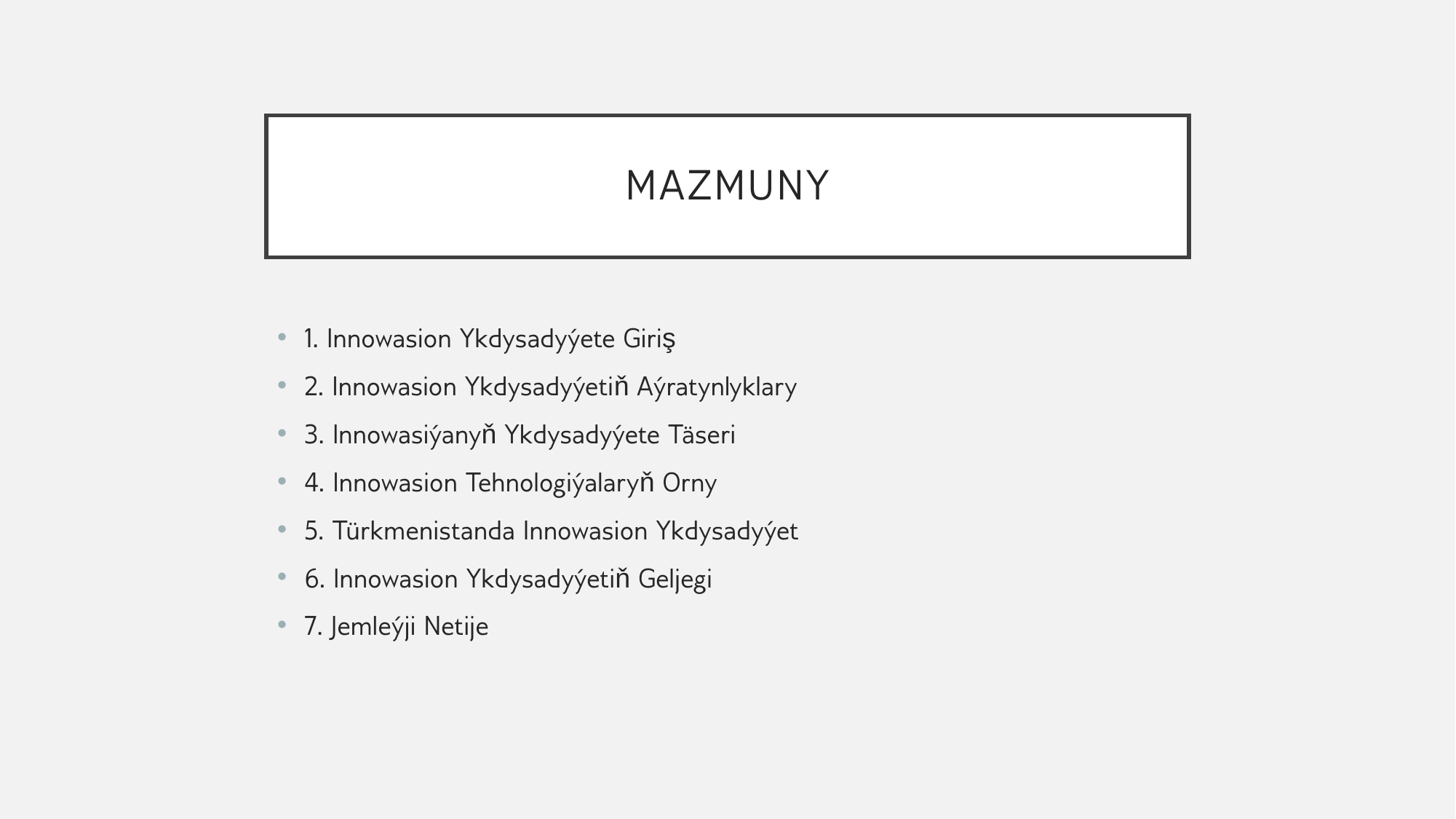

# MAZMUNY
1. Innowasion Ykdysadyýete Giriş
2. Innowasion Ykdysadyýetiň Aýratynlyklary
3. Innowasiýanyň Ykdysadyýete Täseri
4. Innowasion Tehnologiýalaryň Orny
5. Türkmenistanda Innowasion Ykdysadyýet
6. Innowasion Ykdysadyýetiň Geljegi
7. Jemleýji Netije